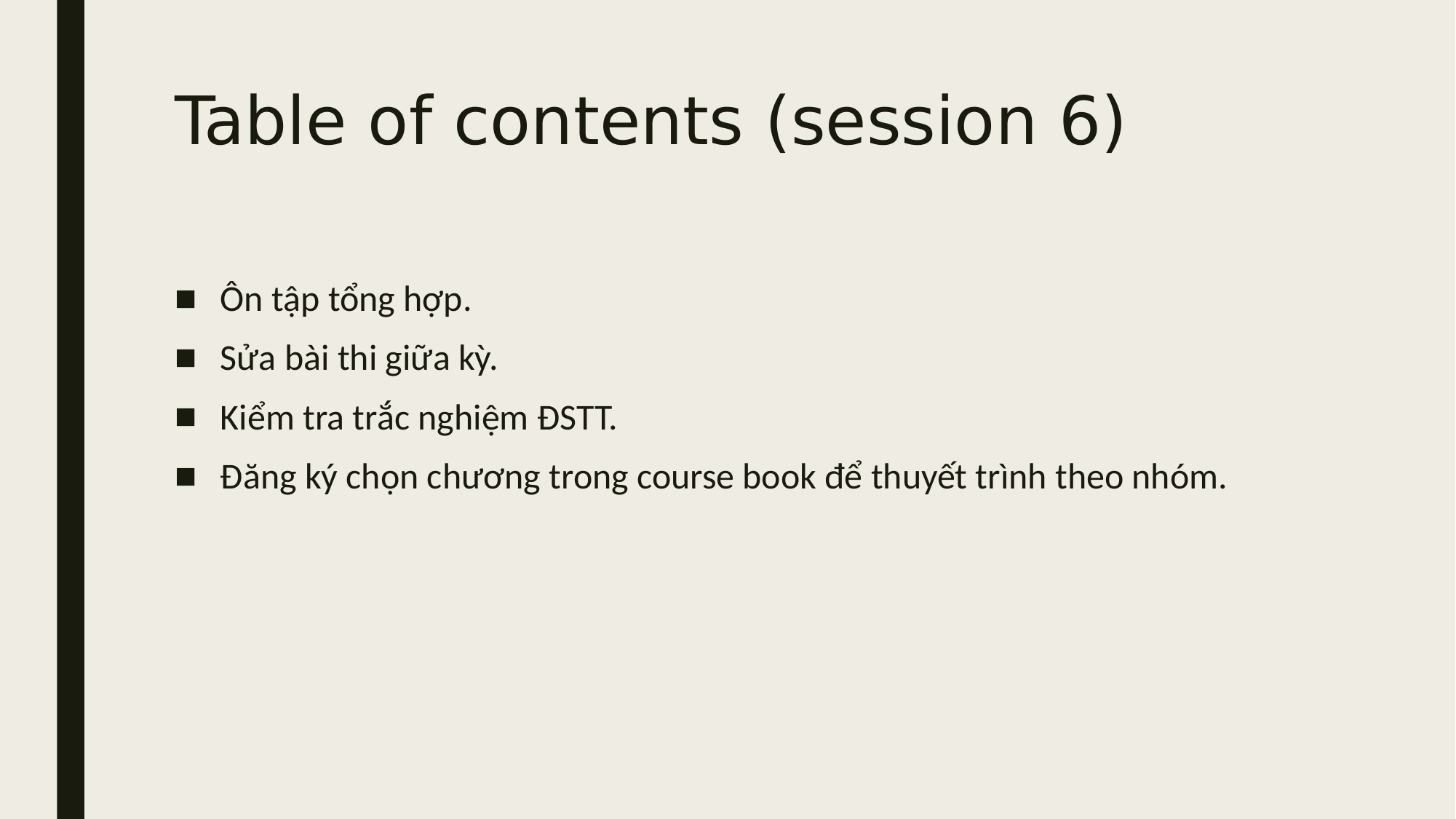

# Table of contents (session 6)
Ôn tập tổng hợp.
Sửa bài thi giữa kỳ.
Kiểm tra trắc nghiệm ĐSTT.
Đăng ký chọn chương trong course book để thuyết trình theo nhóm.